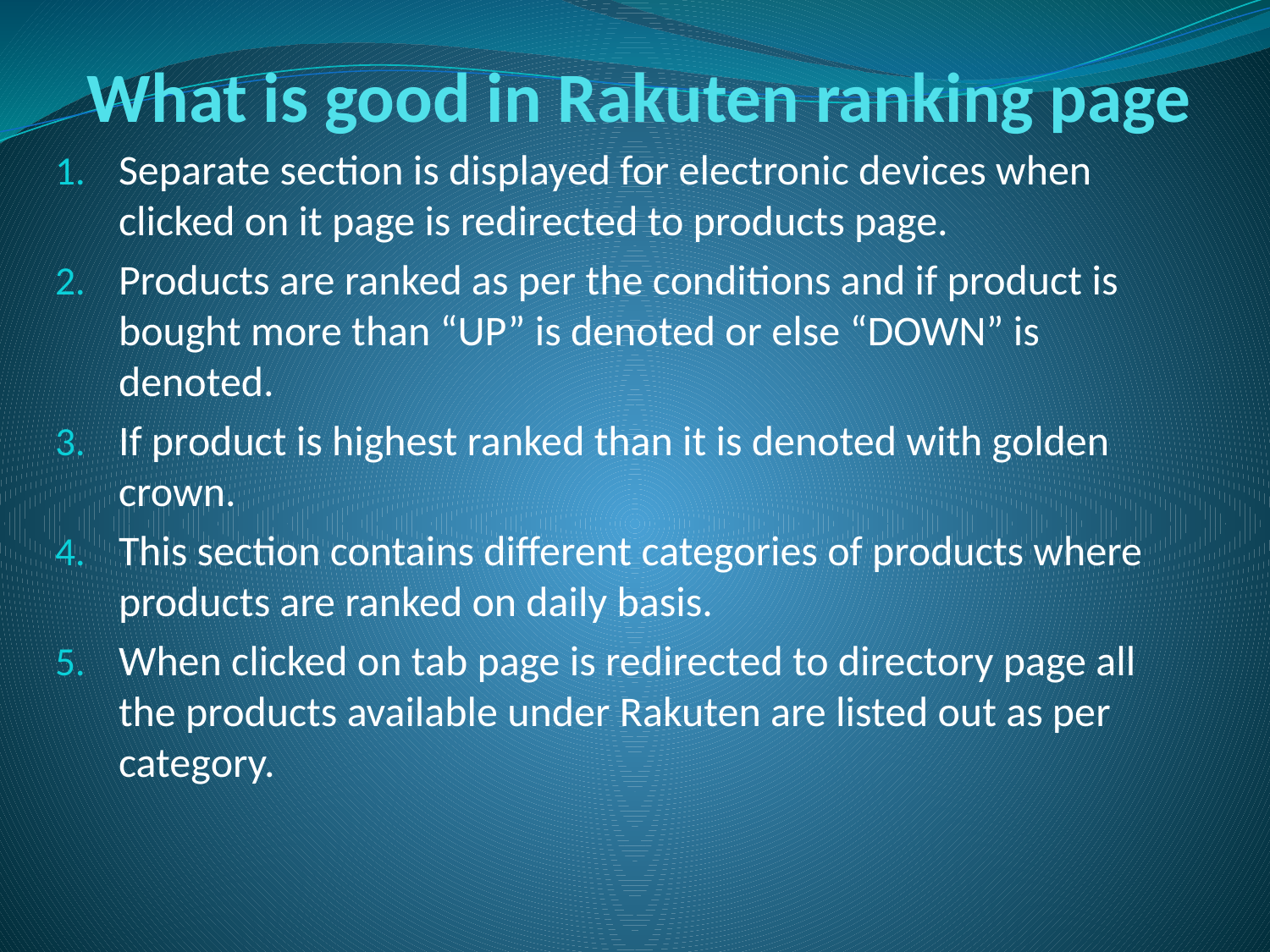

# What is good in Rakuten ranking page
Separate section is displayed for electronic devices when clicked on it page is redirected to products page.
Products are ranked as per the conditions and if product is bought more than “UP” is denoted or else “DOWN” is denoted.
If product is highest ranked than it is denoted with golden crown.
This section contains different categories of products where products are ranked on daily basis.
When clicked on tab page is redirected to directory page all the products available under Rakuten are listed out as per category.